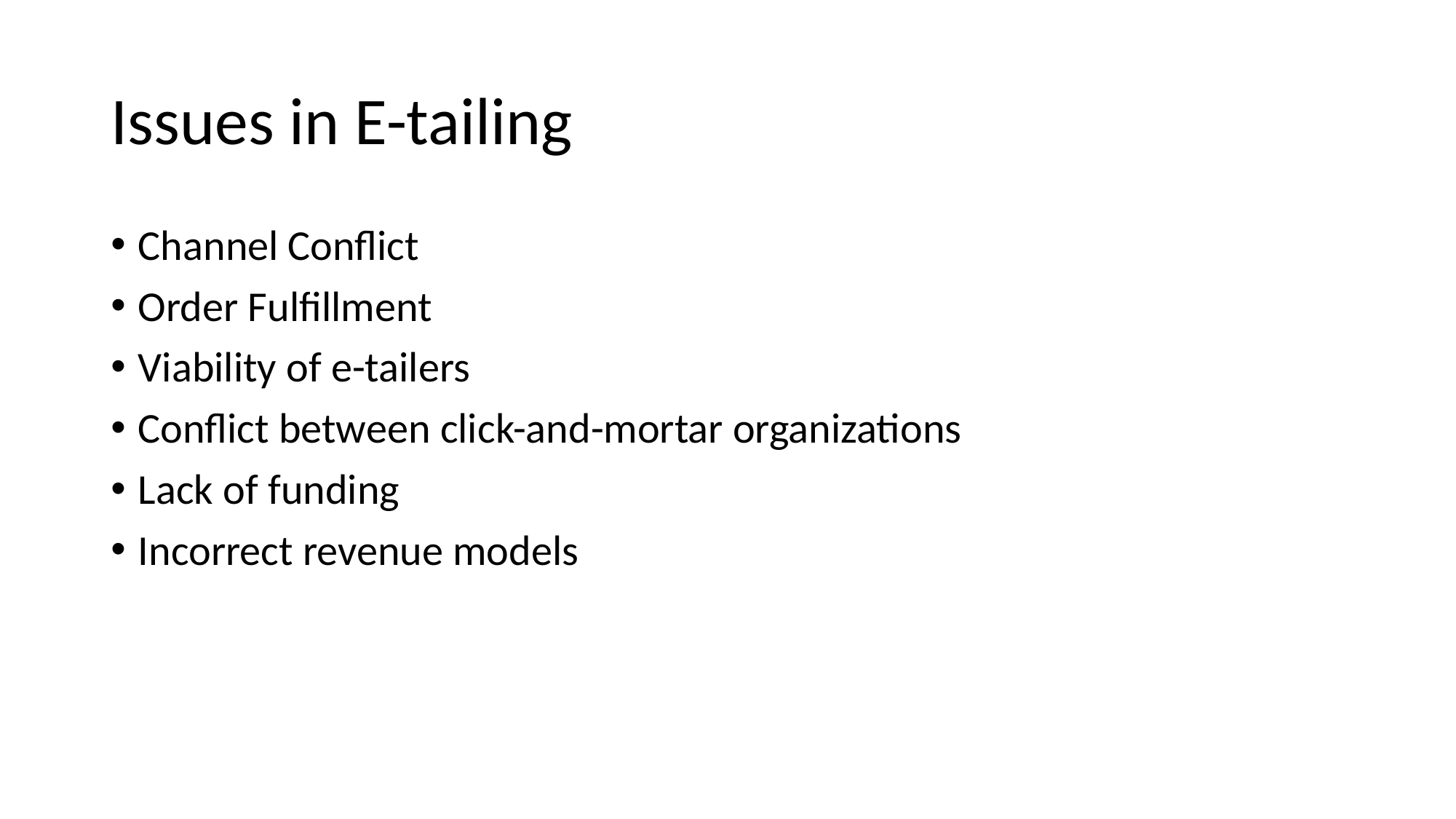

# Issues in E-tailing
Channel Conflict
Order Fulfillment
Viability of e-tailers
Conflict between click-and-mortar organizations
Lack of funding
Incorrect revenue models